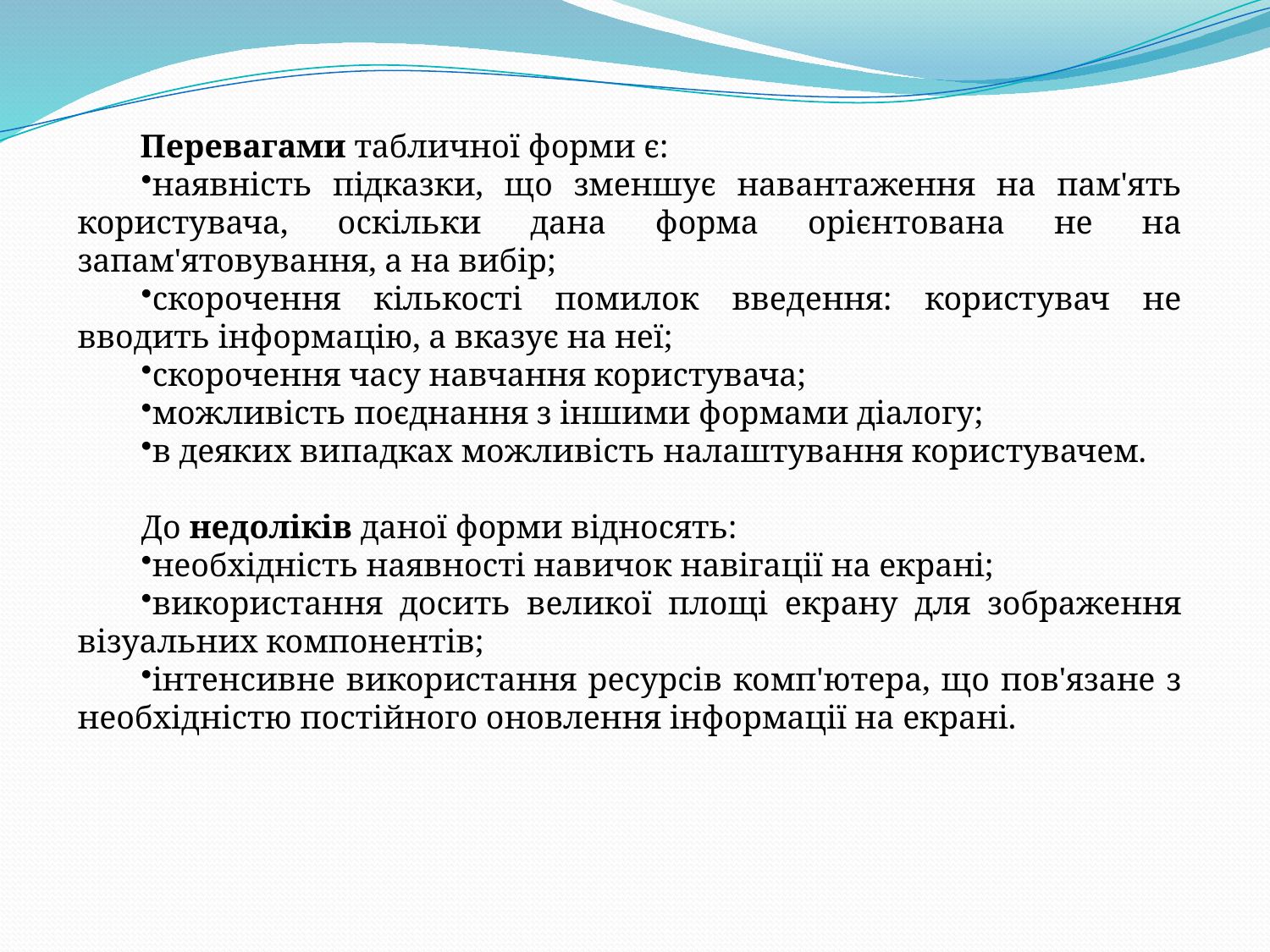

Перевагами табличної форми є:
наявність підказки, що зменшує навантаження на пам'ять користувача, оскільки дана форма орієнтована не на запам'ятовування, а на вибір;
скорочення кількості помилок введення: користувач не вводить інформацію, а вказує на неї;
скорочення часу навчання користувача;
можливість поєднання з іншими формами діалогу;
в деяких випадках можливість налаштування користувачем.

До недоліків даної форми відносять:
необхідність наявності навичок навігації на екрані;
використання досить великої площі екрану для зображення візуальних компонентів;
інтенсивне використання ресурсів комп'ютера, що пов'язане з необхідністю постійного оновлення інформації на екрані.